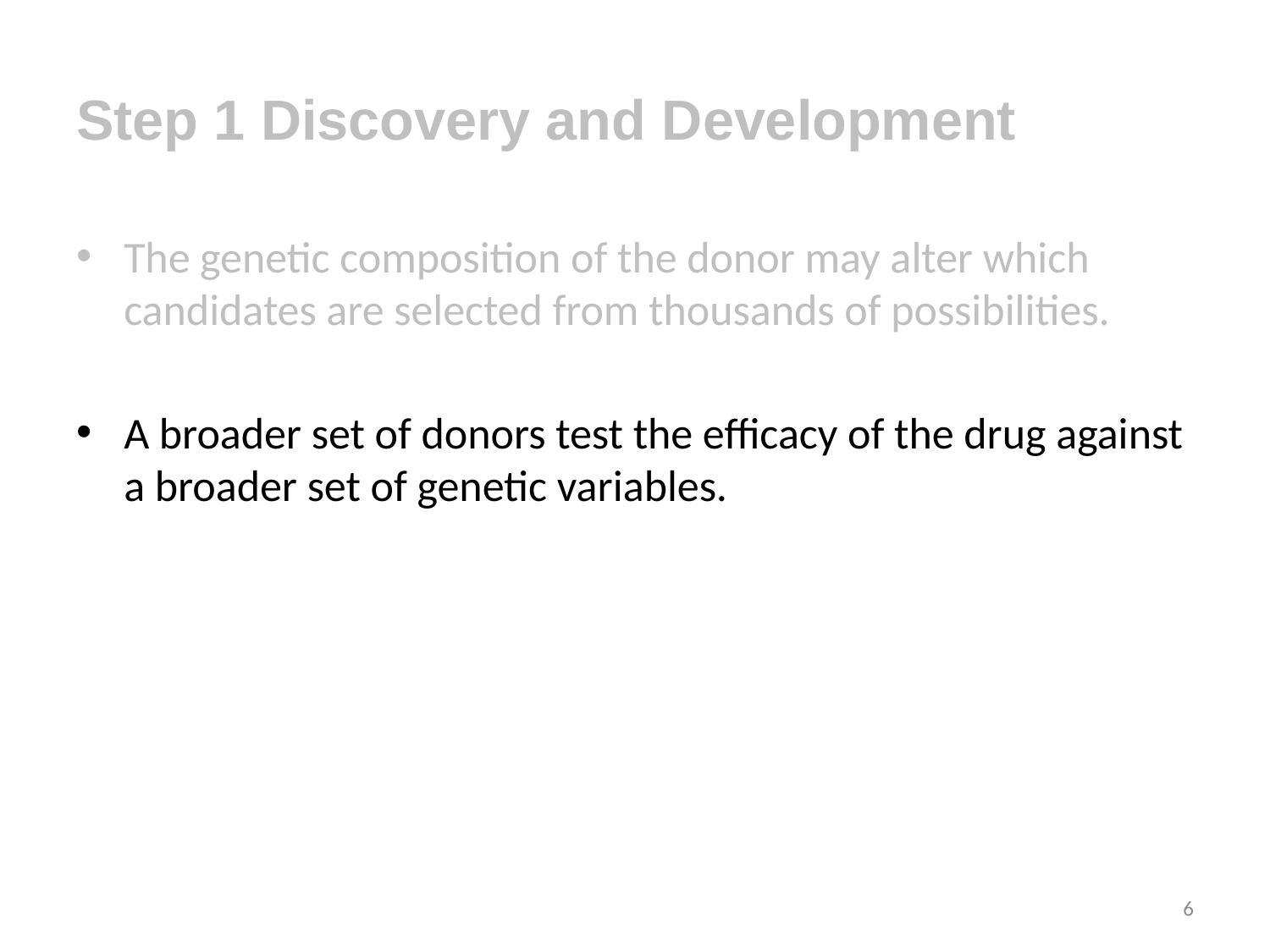

# Step 1 Discovery and Development
The genetic composition of the donor may alter which candidates are selected from thousands of possibilities.

A broader set of donors test the efficacy of the drug against a broader set of genetic variables.

6